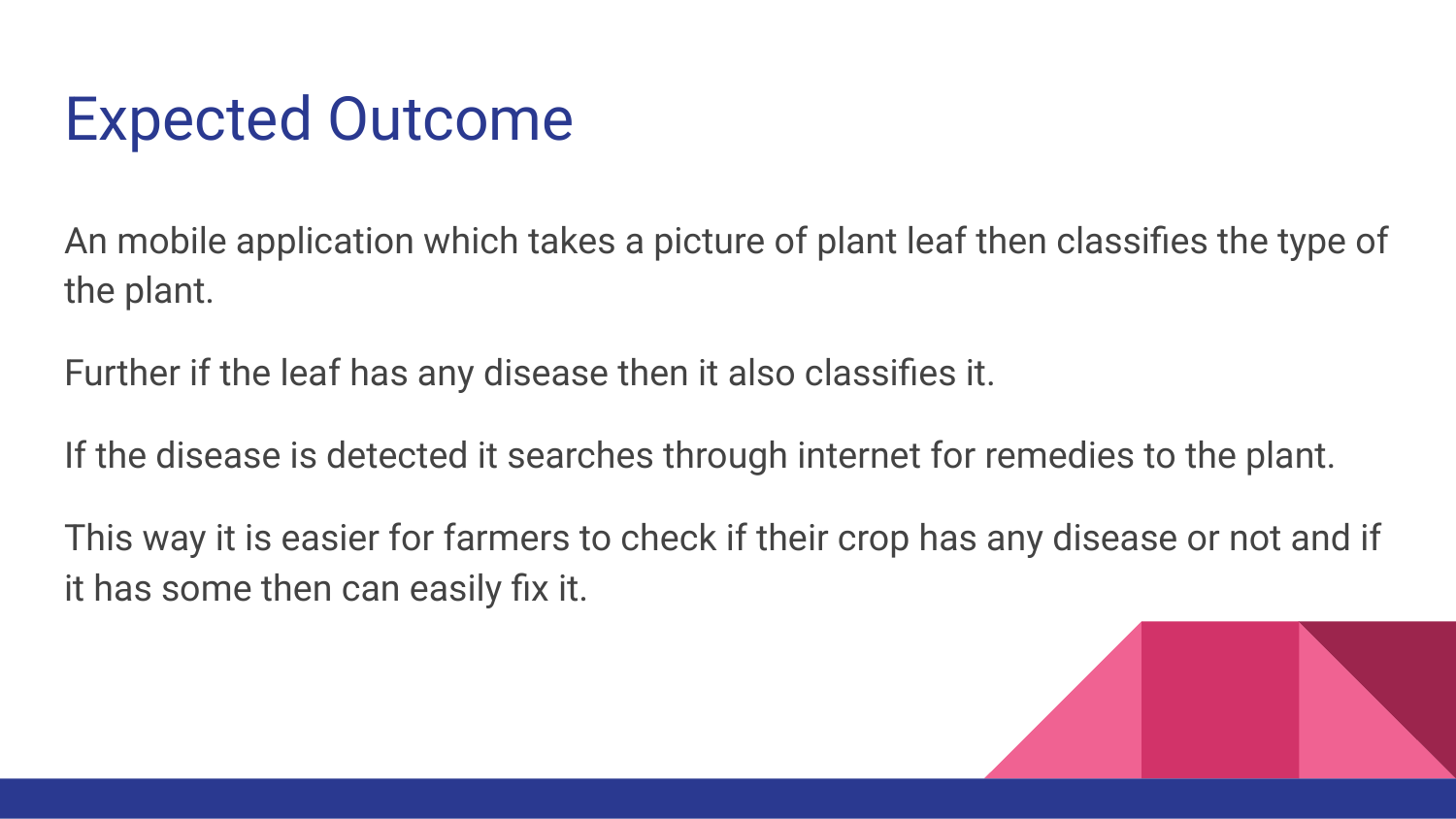

# Expected Outcome
An mobile application which takes a picture of plant leaf then classifies the type of the plant.
Further if the leaf has any disease then it also classifies it.
If the disease is detected it searches through internet for remedies to the plant.
This way it is easier for farmers to check if their crop has any disease or not and if it has some then can easily fix it.